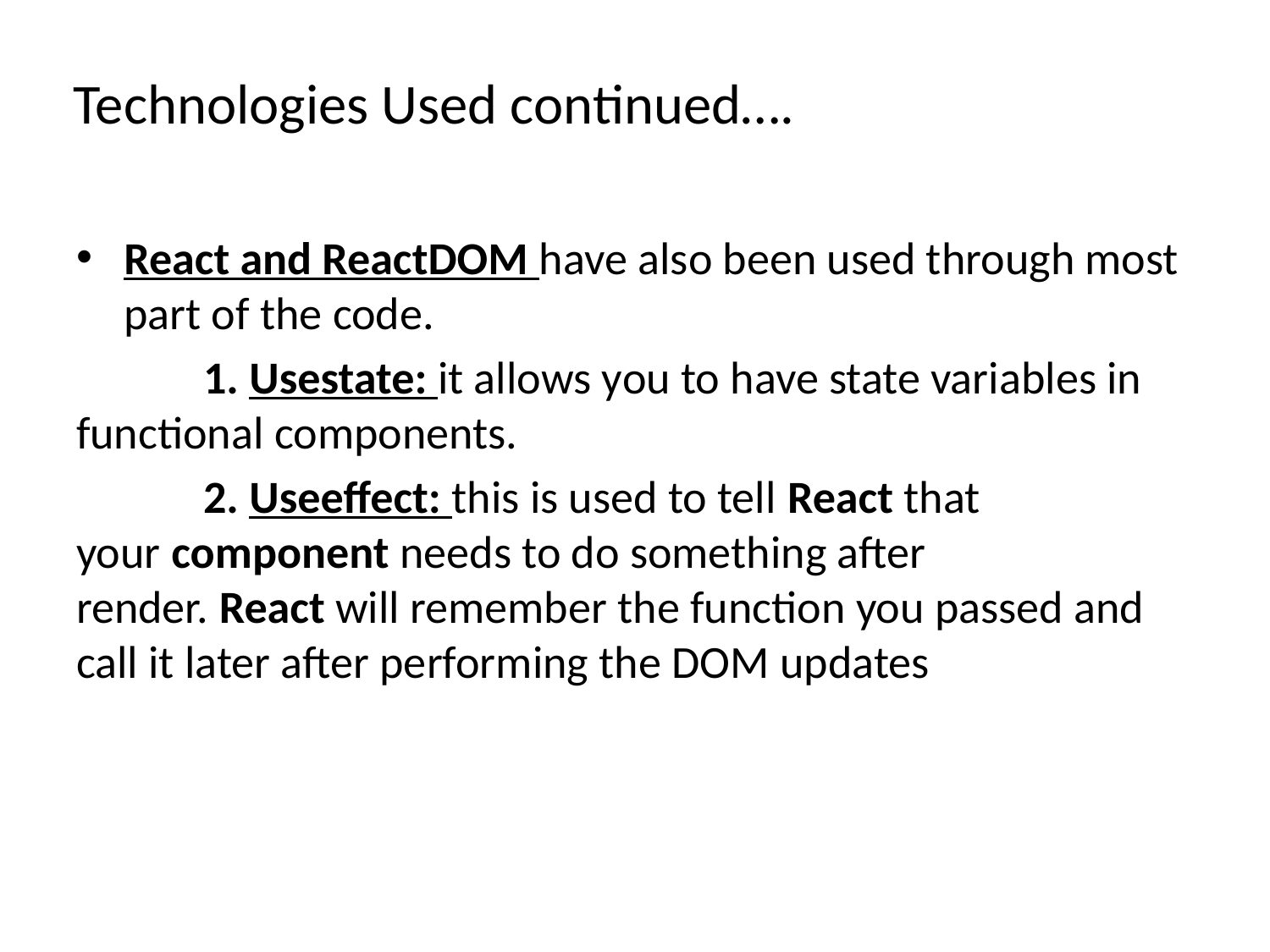

Technologies Used continued….
React and ReactDOM have also been used through most part of the code.
	1. Usestate: it allows you to have state variables in functional components.
	2. Useeffect: this is used to tell React that your component needs to do something after render. React will remember the function you passed and call it later after performing the DOM updates